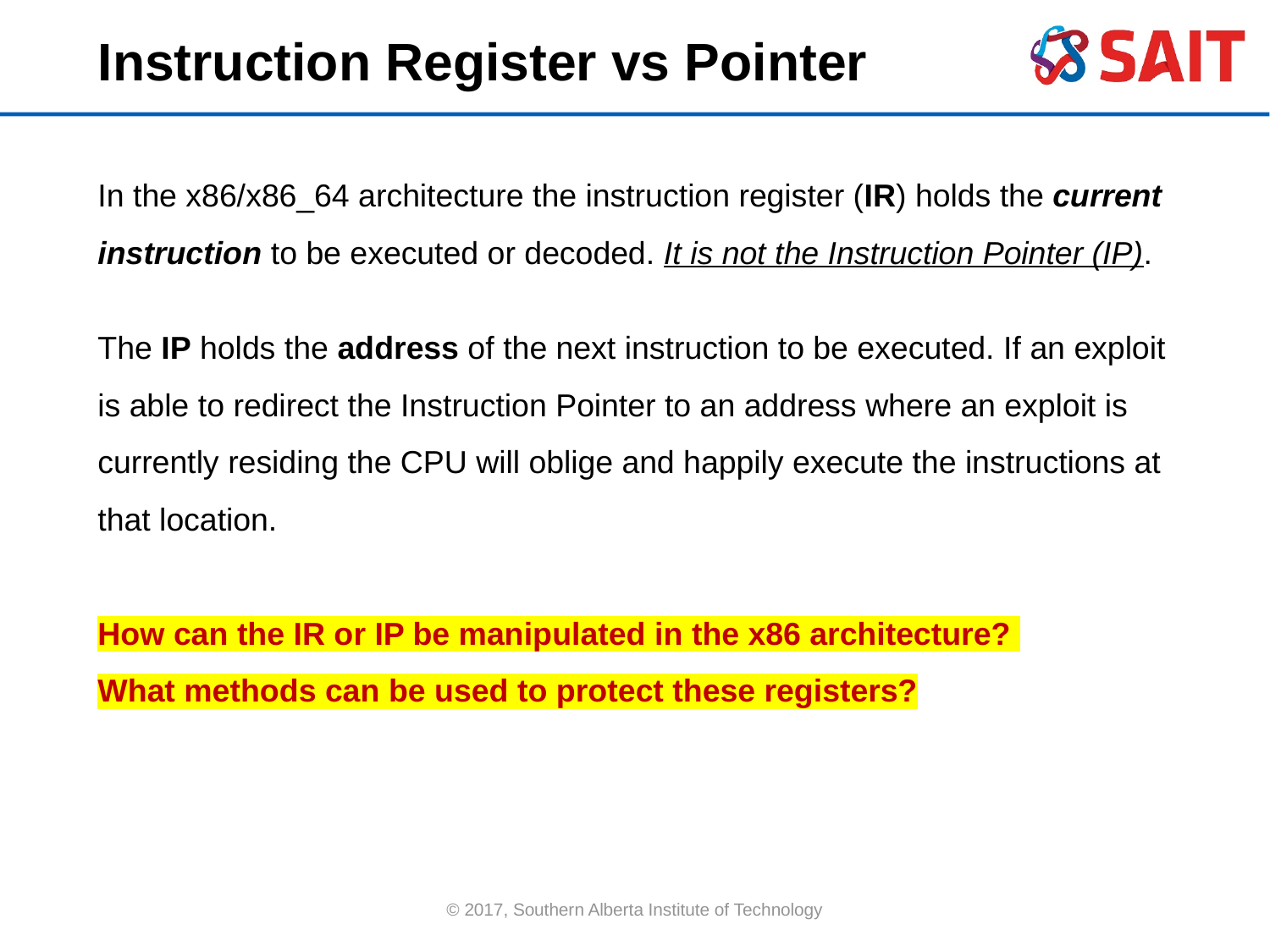

Instruction Register vs Pointer
In the x86/x86_64 architecture the instruction register (IR) holds the current instruction to be executed or decoded. It is not the Instruction Pointer (IP).

The IP holds the address of the next instruction to be executed. If an exploit is able to redirect the Instruction Pointer to an address where an exploit is currently residing the CPU will oblige and happily execute the instructions at that location.

How can the IR or IP be manipulated in the x86 architecture?
What methods can be used to protect these registers?